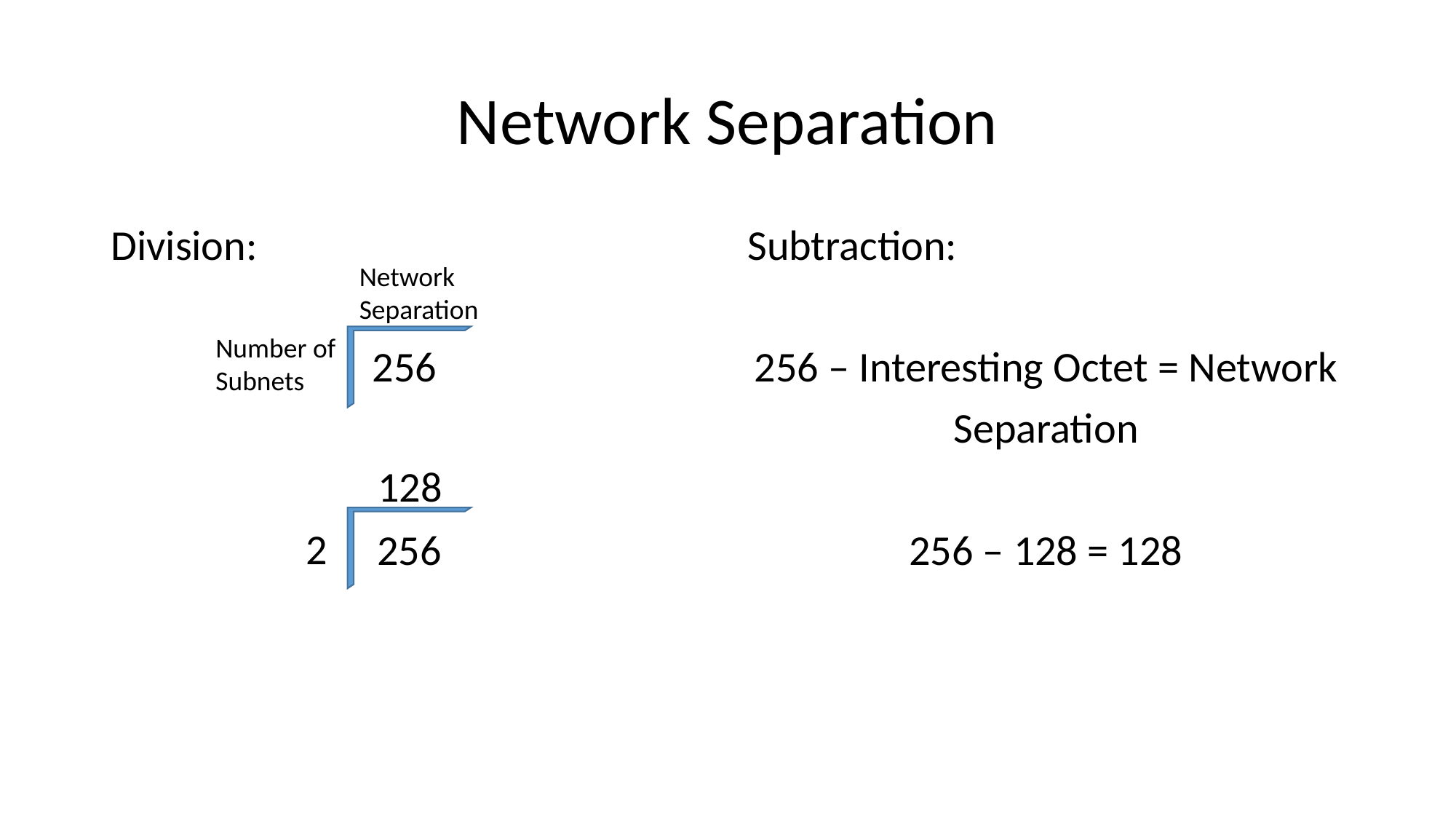

# Network Separation
Division:

256

256
Subtraction:

256 – Interesting Octet = Network
Separation

256 – 128 = 128

Network
Separation
Number of
Subnets

128

2